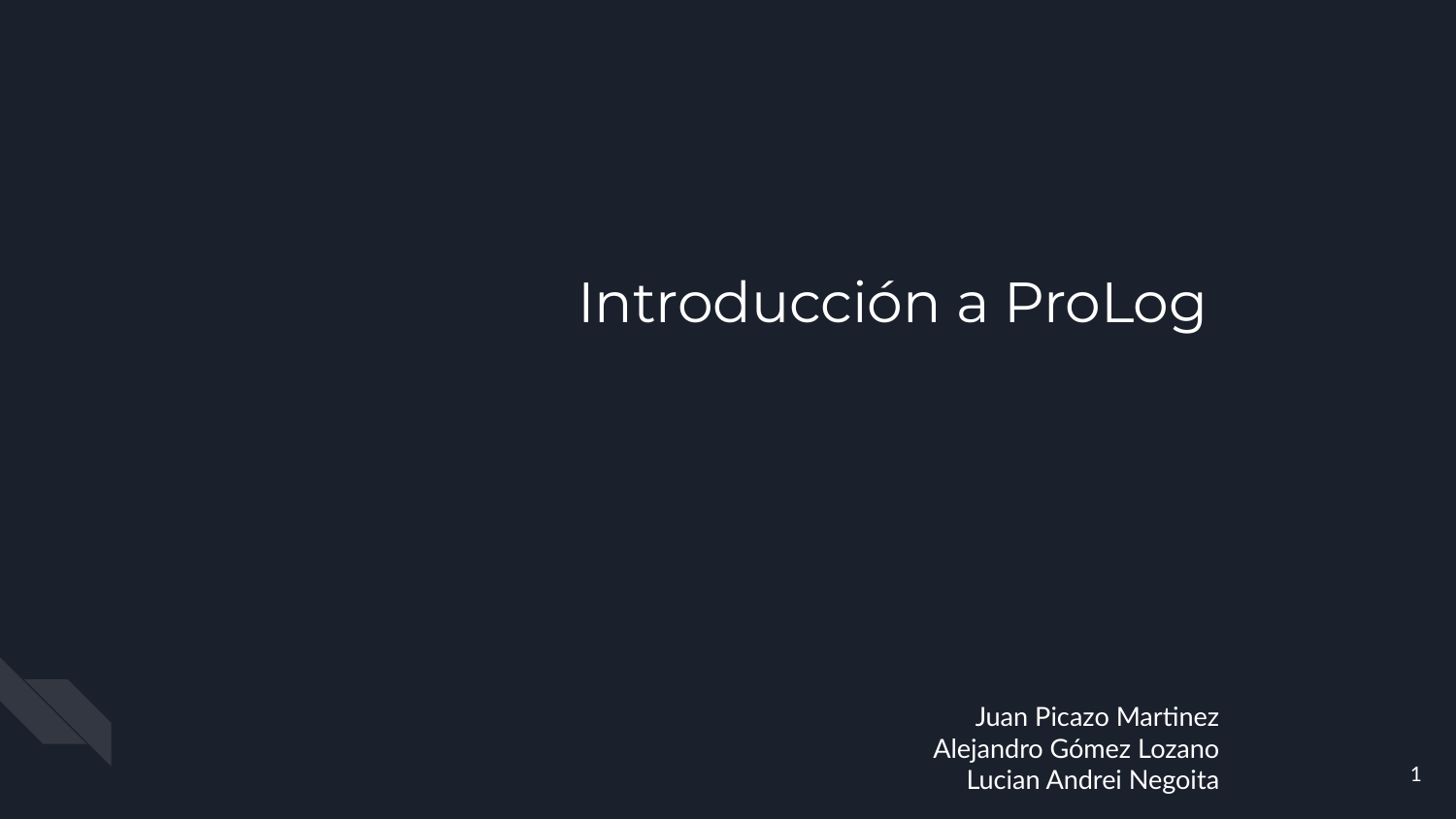

Introducción a ProLog
Juan Picazo Martinez
Alejandro Gómez Lozano
Lucian Andrei Negoita
1